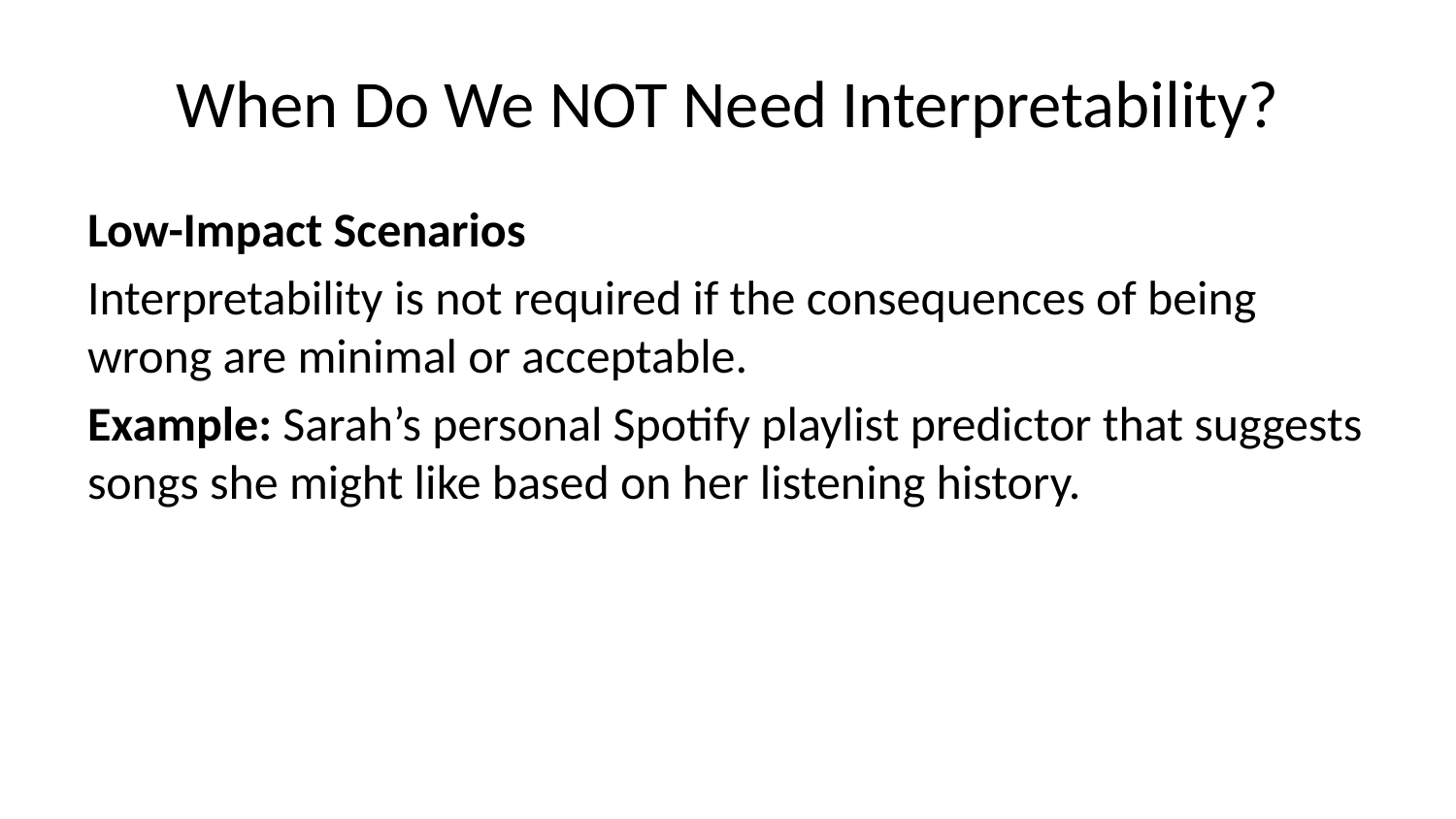

# When Do We NOT Need Interpretability?
Low-Impact Scenarios
Interpretability is not required if the consequences of being wrong are minimal or acceptable.
Example: Sarah’s personal Spotify playlist predictor that suggests songs she might like based on her listening history.